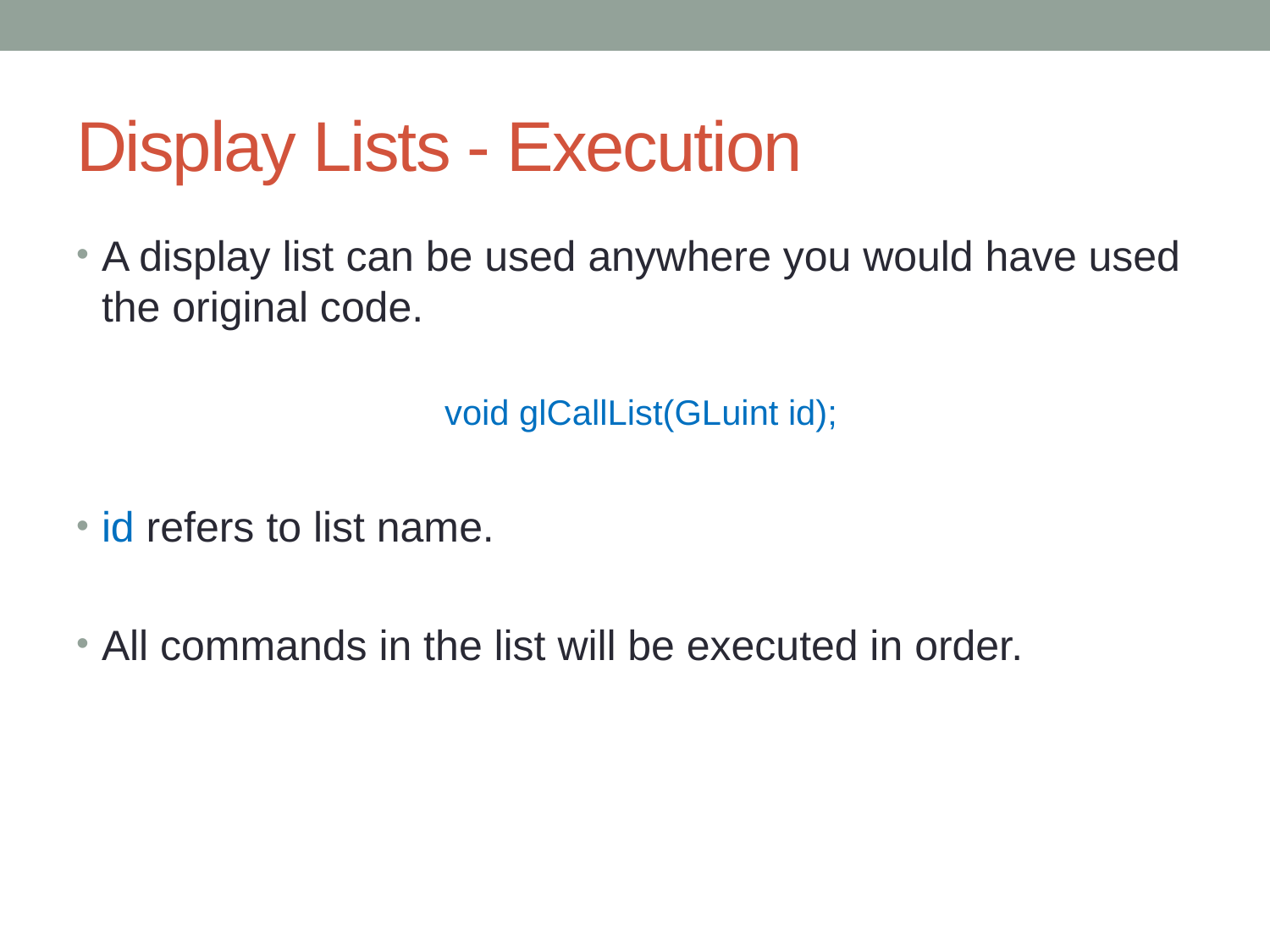

# Display Lists - Execution
A display list can be used anywhere you would have used the original code.

		void glCallList(GLuint id);

id refers to list name.

All commands in the list will be executed in order.